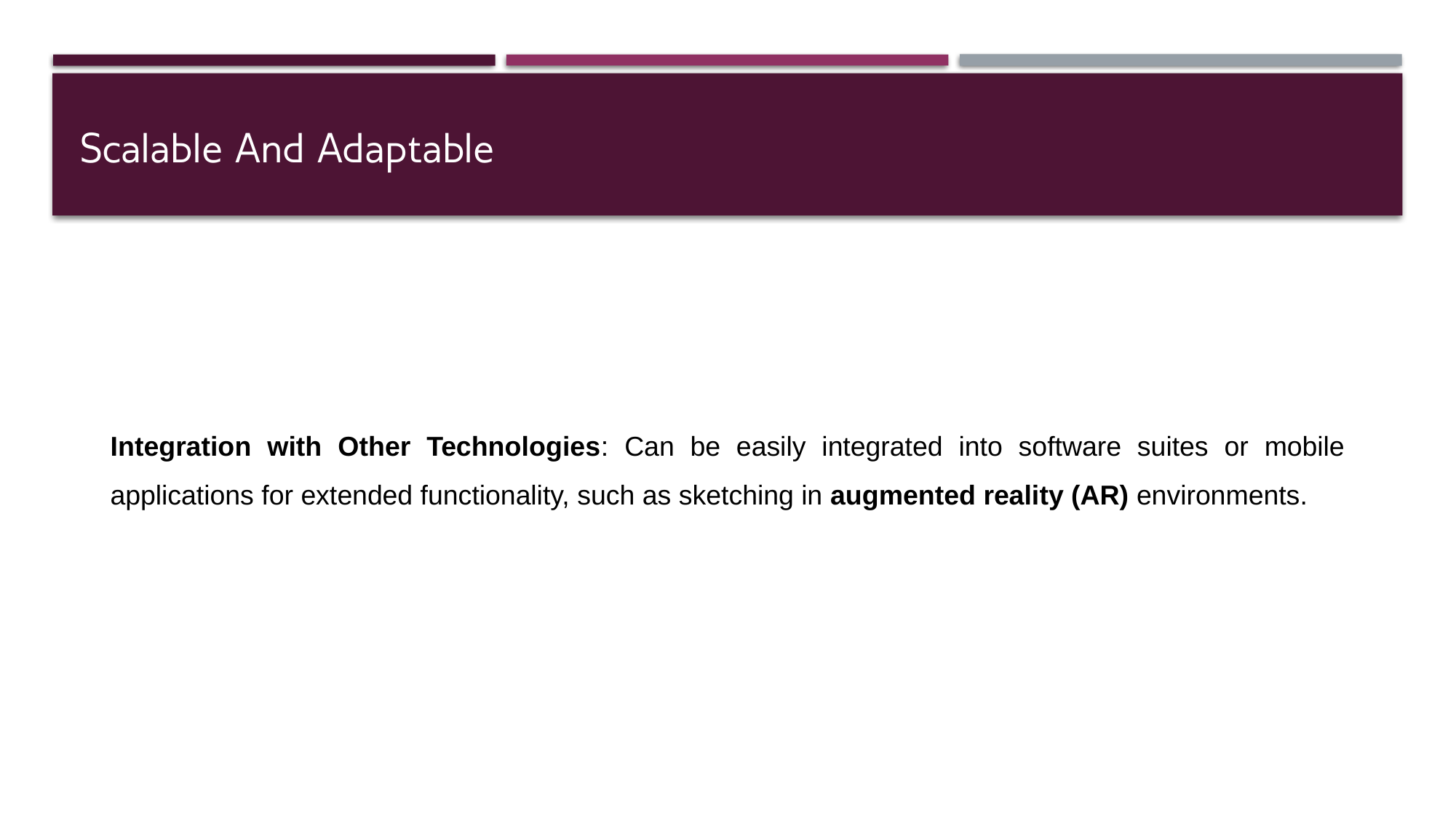

# Scalable And Adaptable
Integration with Other Technologies: Can be easily integrated into software suites or mobile applications for extended functionality, such as sketching in augmented reality (AR) environments.